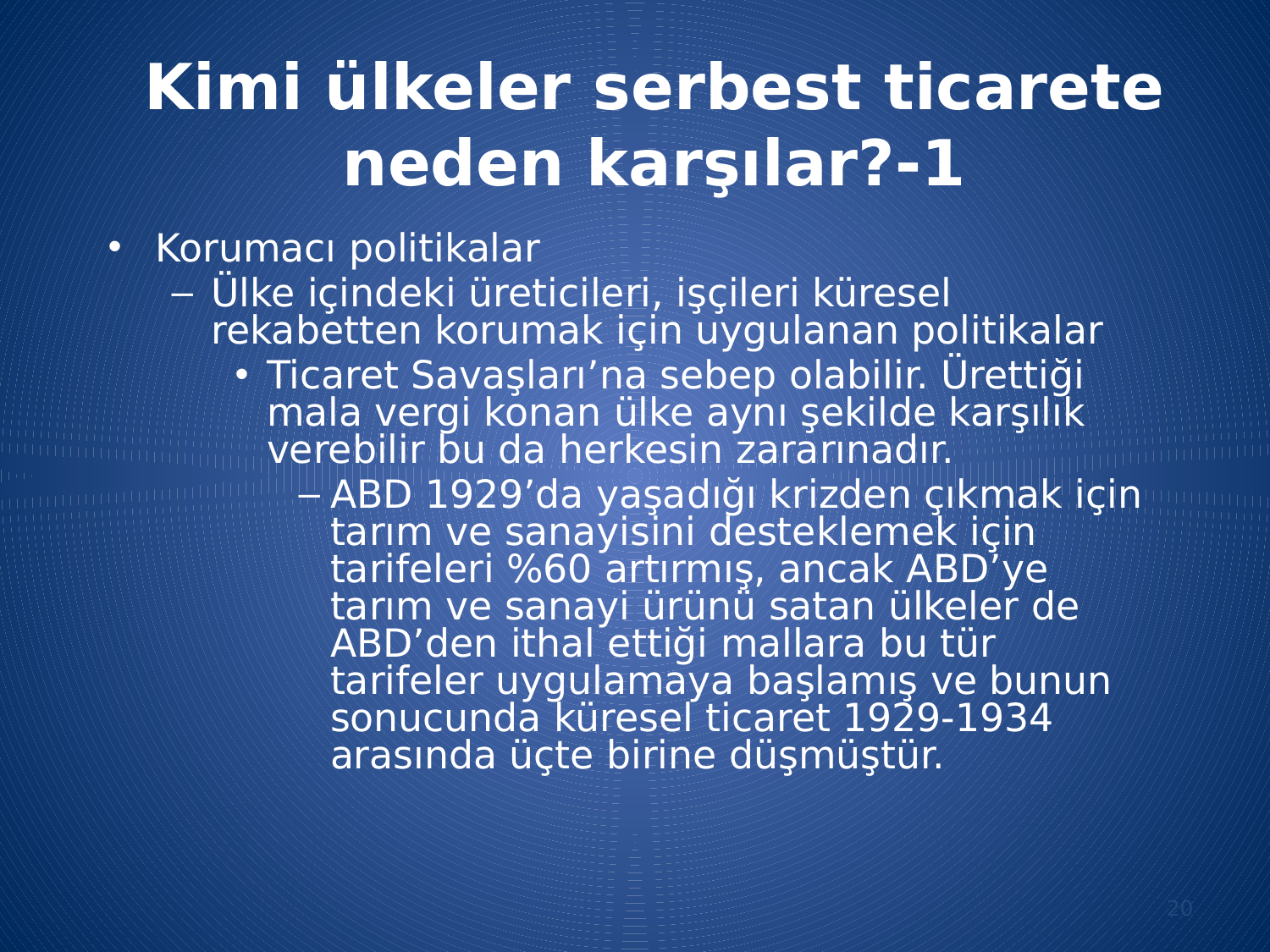

# Kimi ülkeler serbest ticarete neden karşılar?-1
Korumacı politikalar
Ülke içindeki üreticileri, işçileri küresel rekabetten korumak için uygulanan politikalar
Ticaret Savaşları’na sebep olabilir. Ürettiği mala vergi konan ülke aynı şekilde karşılık verebilir bu da herkesin zararınadır.
ABD 1929’da yaşadığı krizden çıkmak için tarım ve sanayisini desteklemek için tarifeleri %60 artırmış, ancak ABD’ye tarım ve sanayi ürünü satan ülkeler de ABD’den ithal ettiği mallara bu tür tarifeler uygulamaya başlamış ve bunun sonucunda küresel ticaret 1929-1934 arasında üçte birine düşmüştür.
20